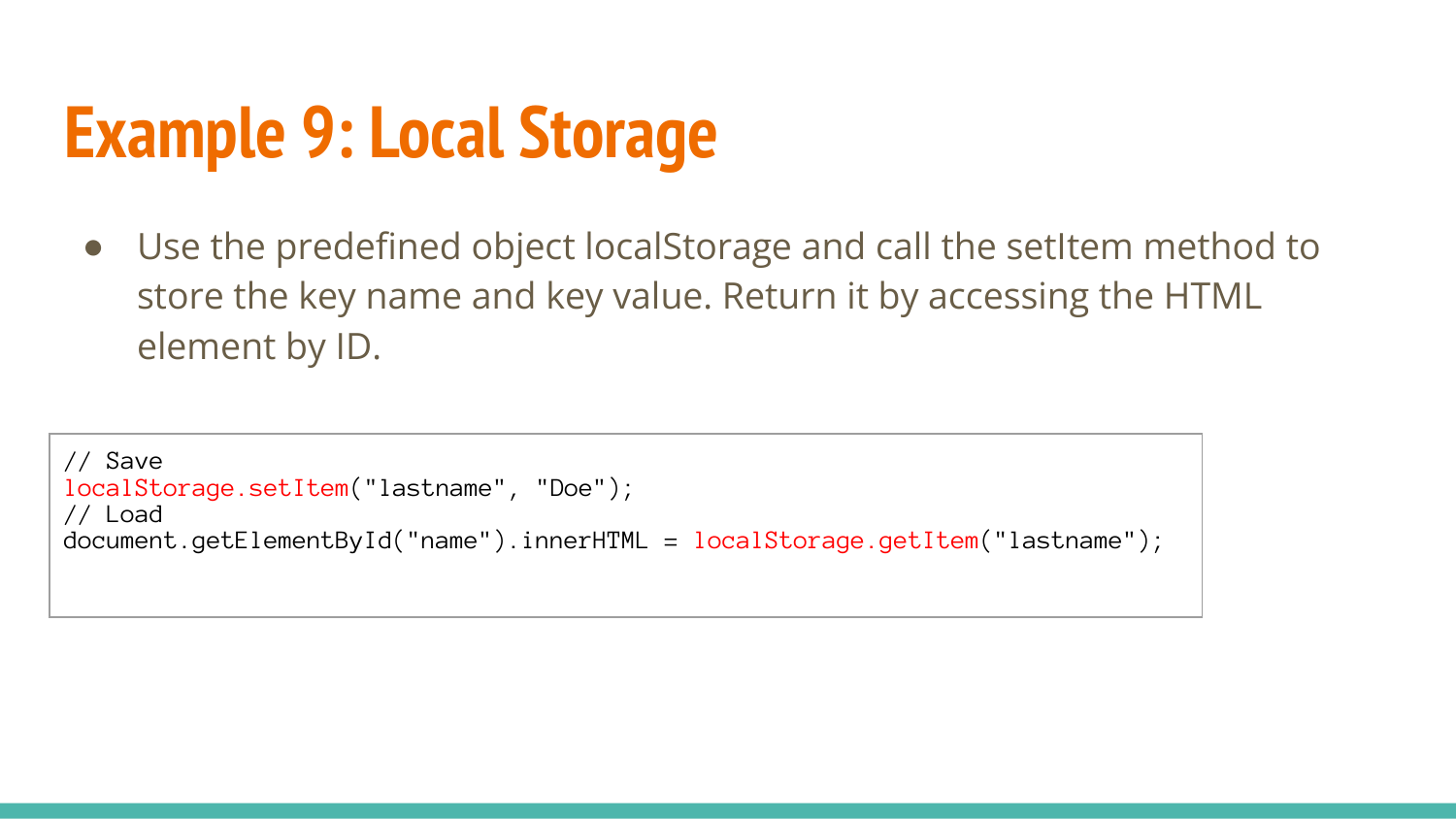

# Example 9: Local Storage
Use the predefined object localStorage and call the setItem method to store the key name and key value. Return it by accessing the HTML element by ID.
| // Save localStorage.setItem("lastname", "Doe"); // Load document.getElementById("name").innerHTML = localStorage.getItem("lastname"); |
| --- |